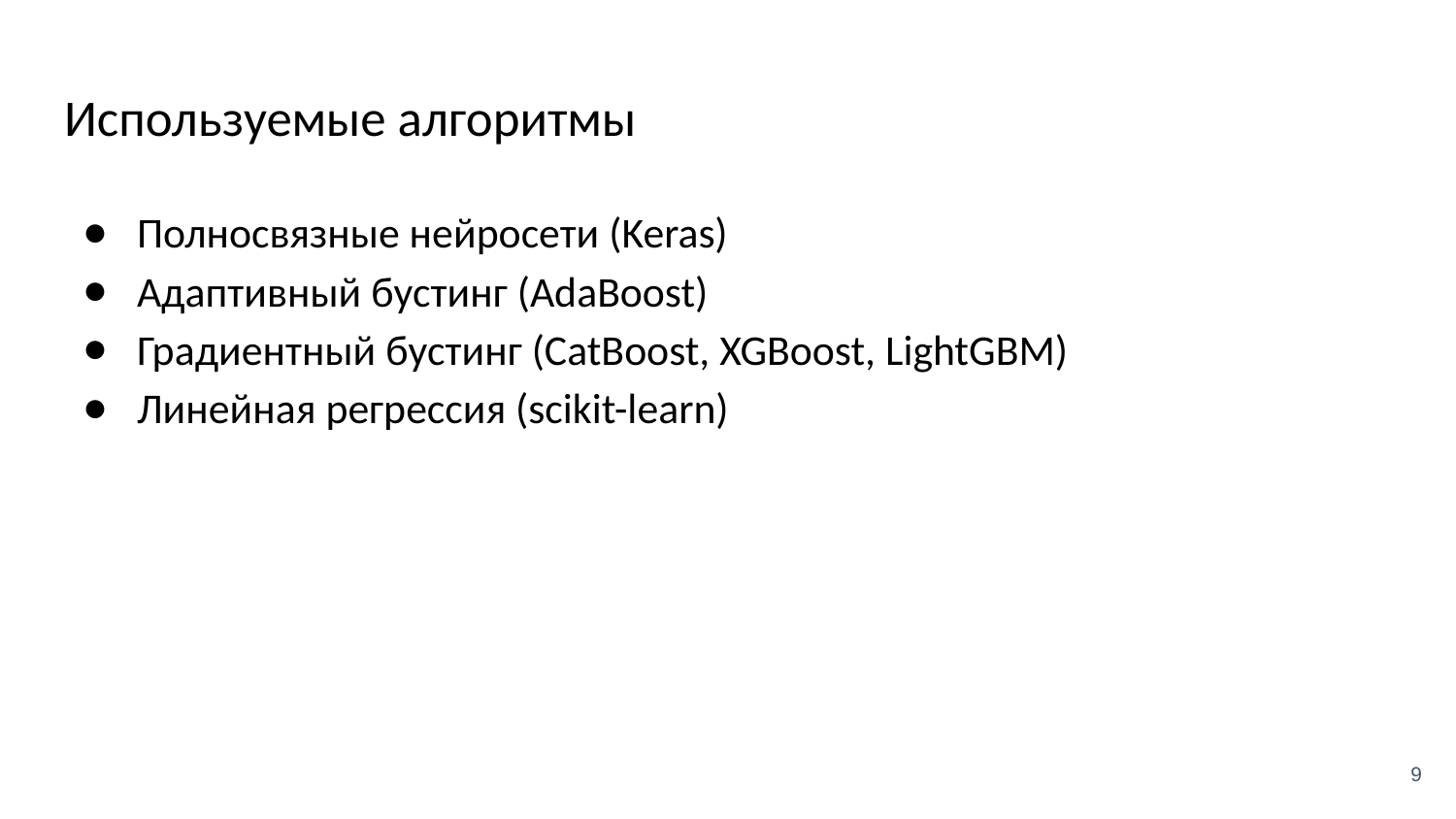

# Используемые алгоритмы
Полносвязные нейросети (Keras)
Адаптивный бустинг (AdaBoost)
Градиентный бустинг (CatBoost, XGBoost, LightGBM)
Линейная регрессия (scikit-learn)
9